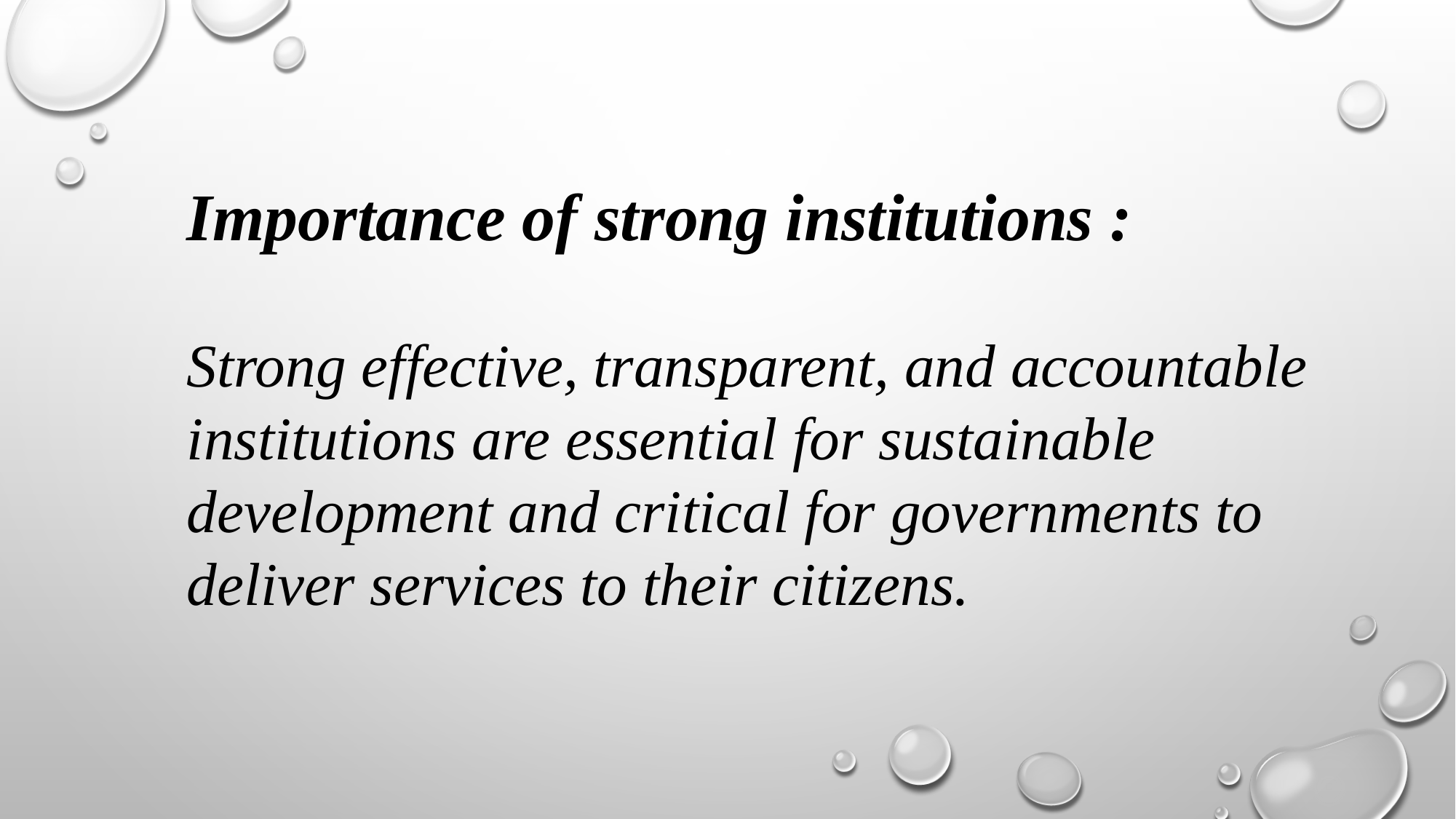

Importance of strong institutions :

Strong effective, transparent, and accountable institutions are essential for sustainable development and critical for governments to deliver services to their citizens.